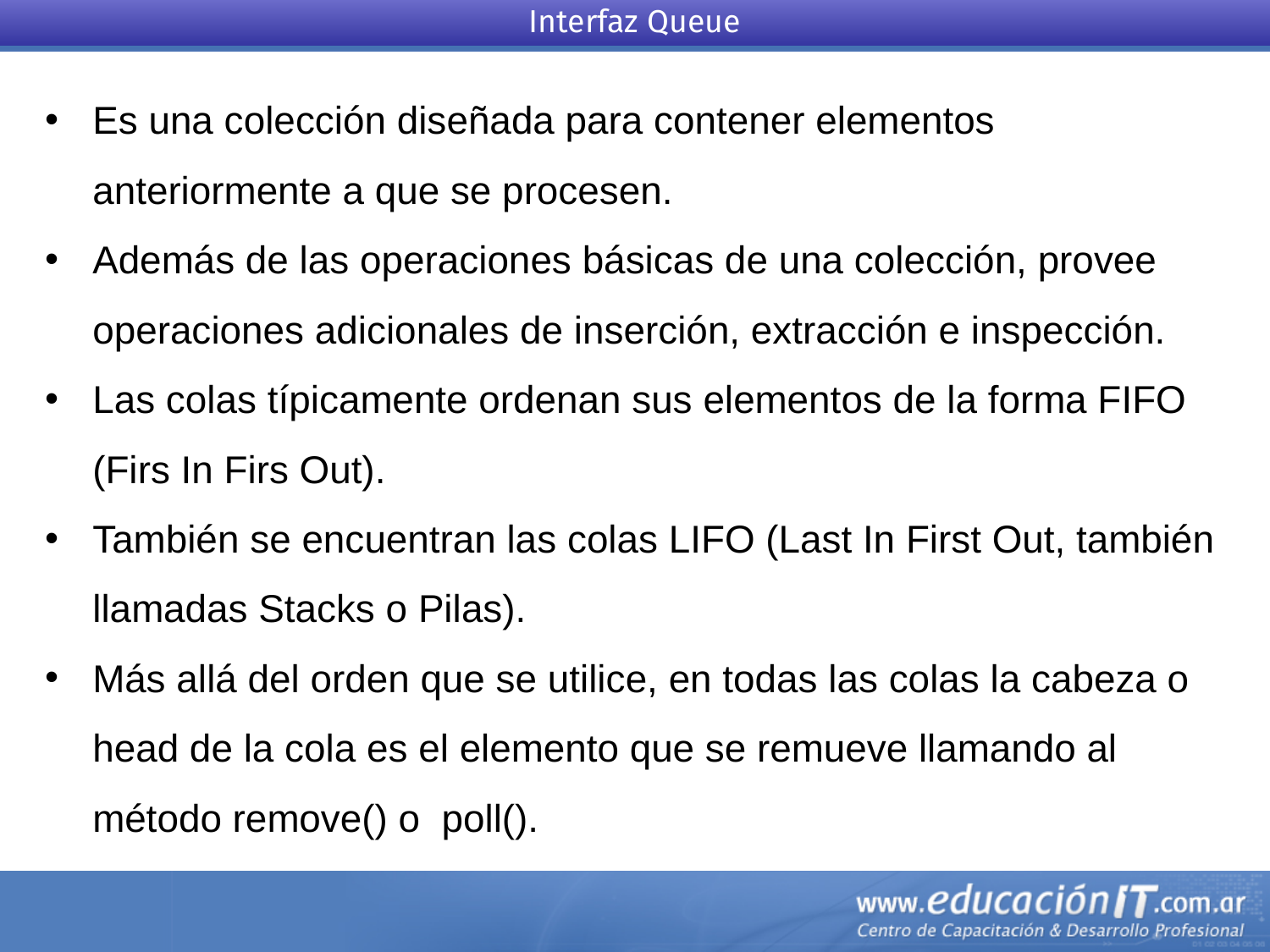

Interfaz Queue
Es una colección diseñada para contener elementos anteriormente a que se procesen.
Además de las operaciones básicas de una colección, provee operaciones adicionales de inserción, extracción e inspección.
Las colas típicamente ordenan sus elementos de la forma FIFO (Firs In Firs Out).
También se encuentran las colas LIFO (Last In First Out, también llamadas Stacks o Pilas).
Más allá del orden que se utilice, en todas las colas la cabeza o head de la cola es el elemento que se remueve llamando al método remove() o  poll().